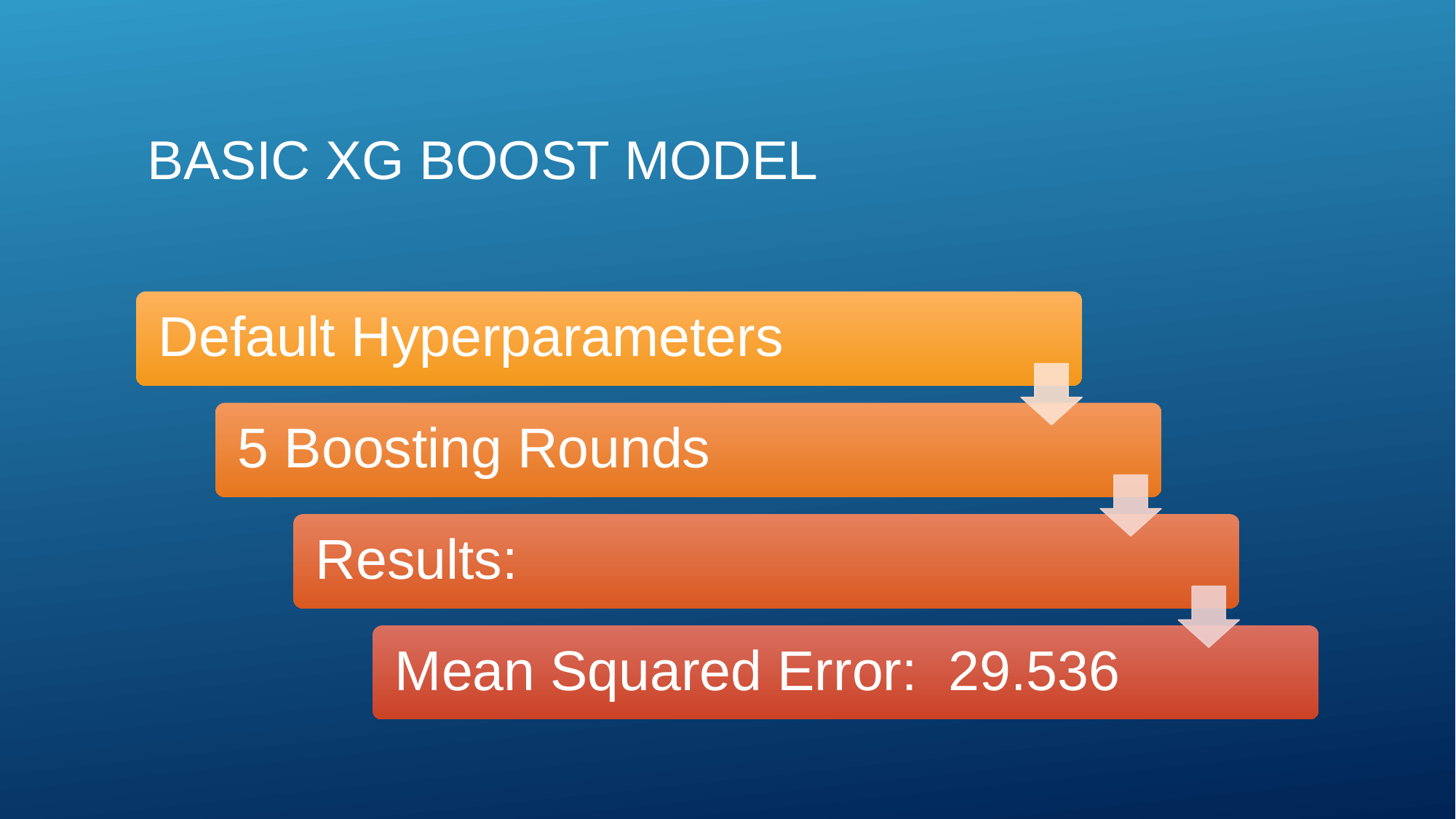

# Basic XG boost model
Default Hyperparameters
5 Boosting Rounds
Results:
Mean Squared Error:  29.536